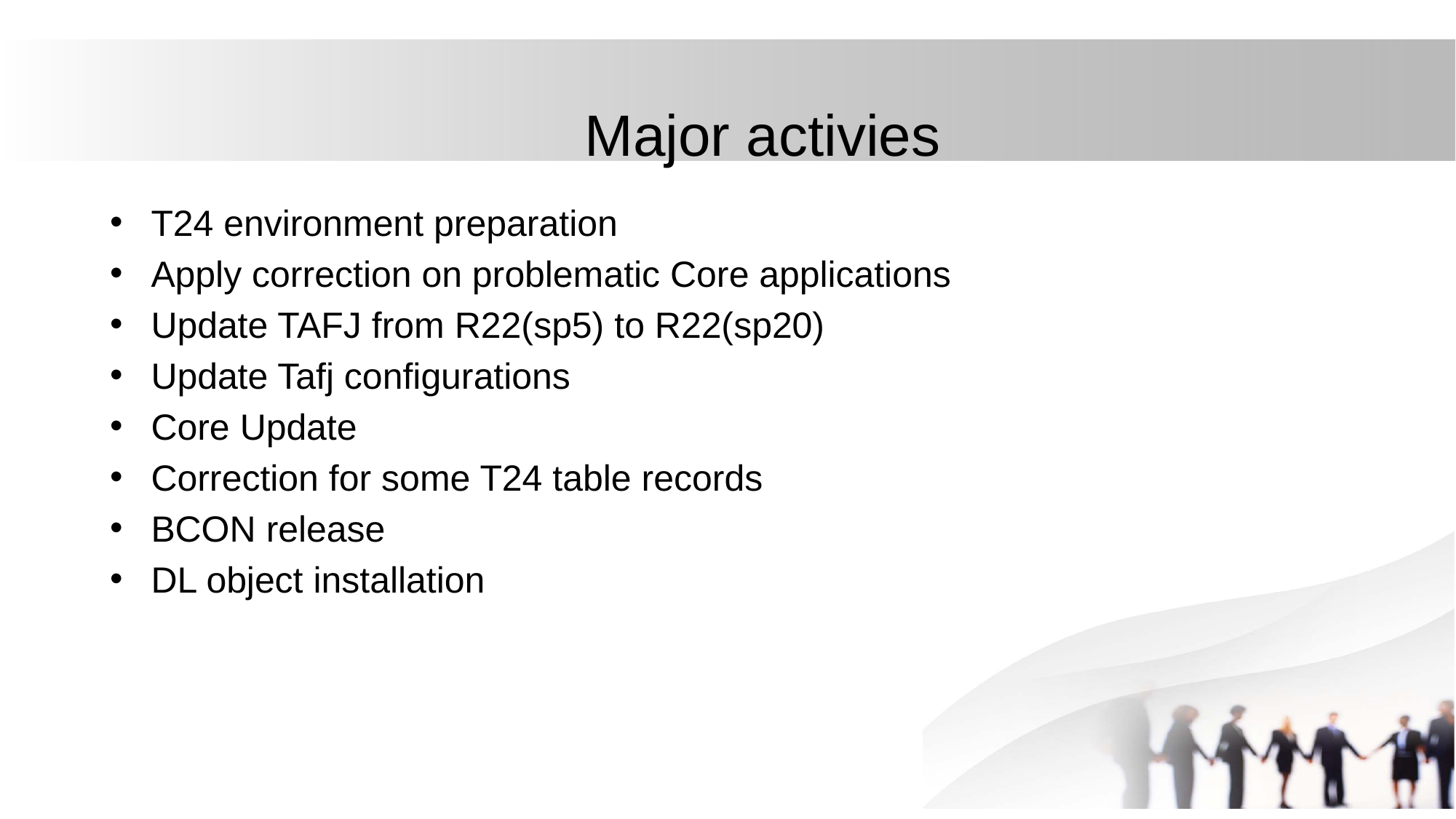

# Major activies
T24 environment preparation
Apply correction on problematic Core applications
Update TAFJ from R22(sp5) to R22(sp20)
Update Tafj configurations
Core Update
Correction for some T24 table records
BCON release
DL object installation